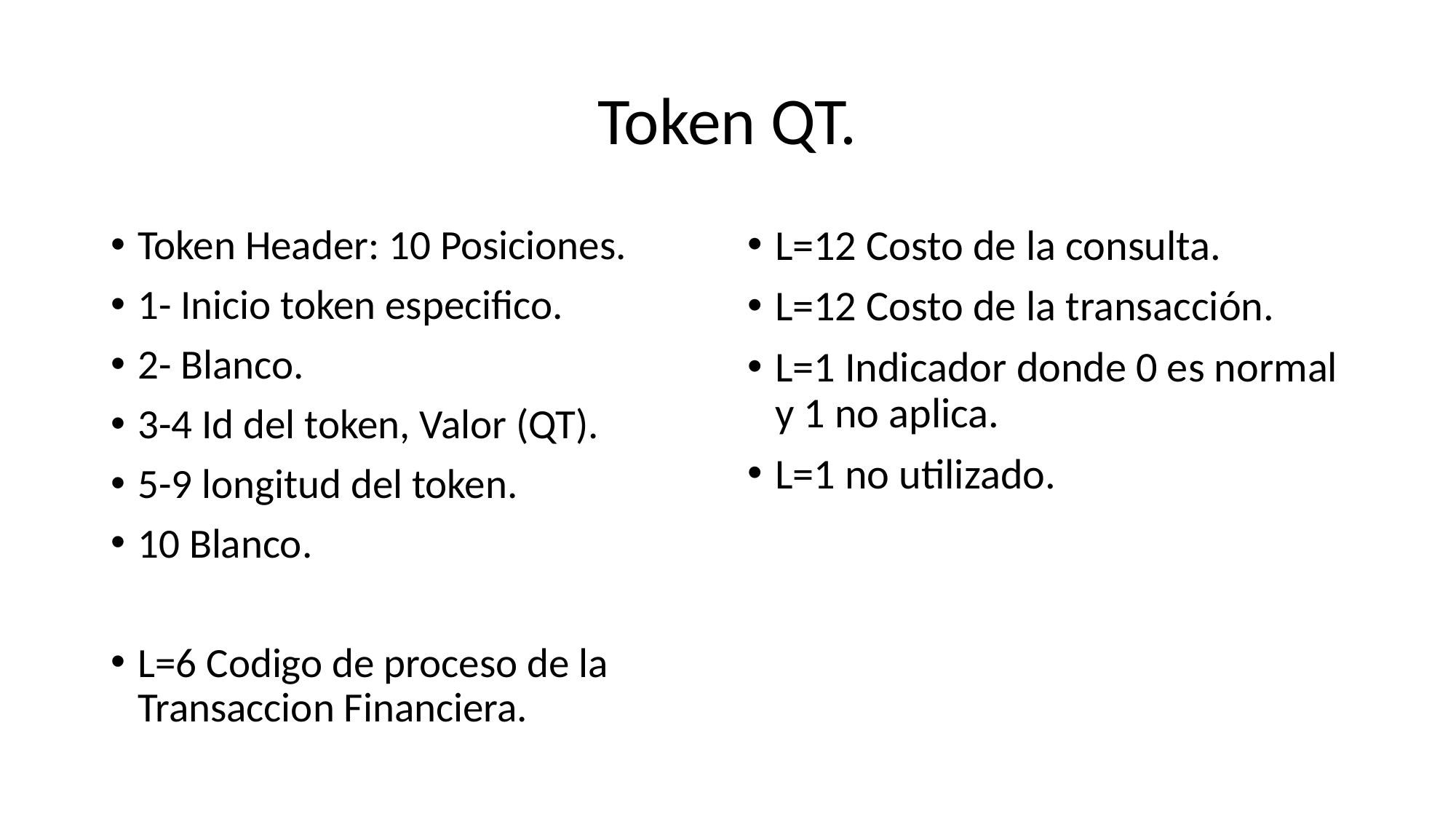

# Token QT.
Token Header: 10 Posiciones.
1- Inicio token especifico.
2- Blanco.
3-4 Id del token, Valor (QT).
5-9 longitud del token.
10 Blanco.

L=6 Codigo de proceso de la Transaccion Financiera.

L=12 Costo de la consulta.
L=12 Costo de la transacción.
L=1 Indicador donde 0 es normal y 1 no aplica.
L=1 no utilizado.